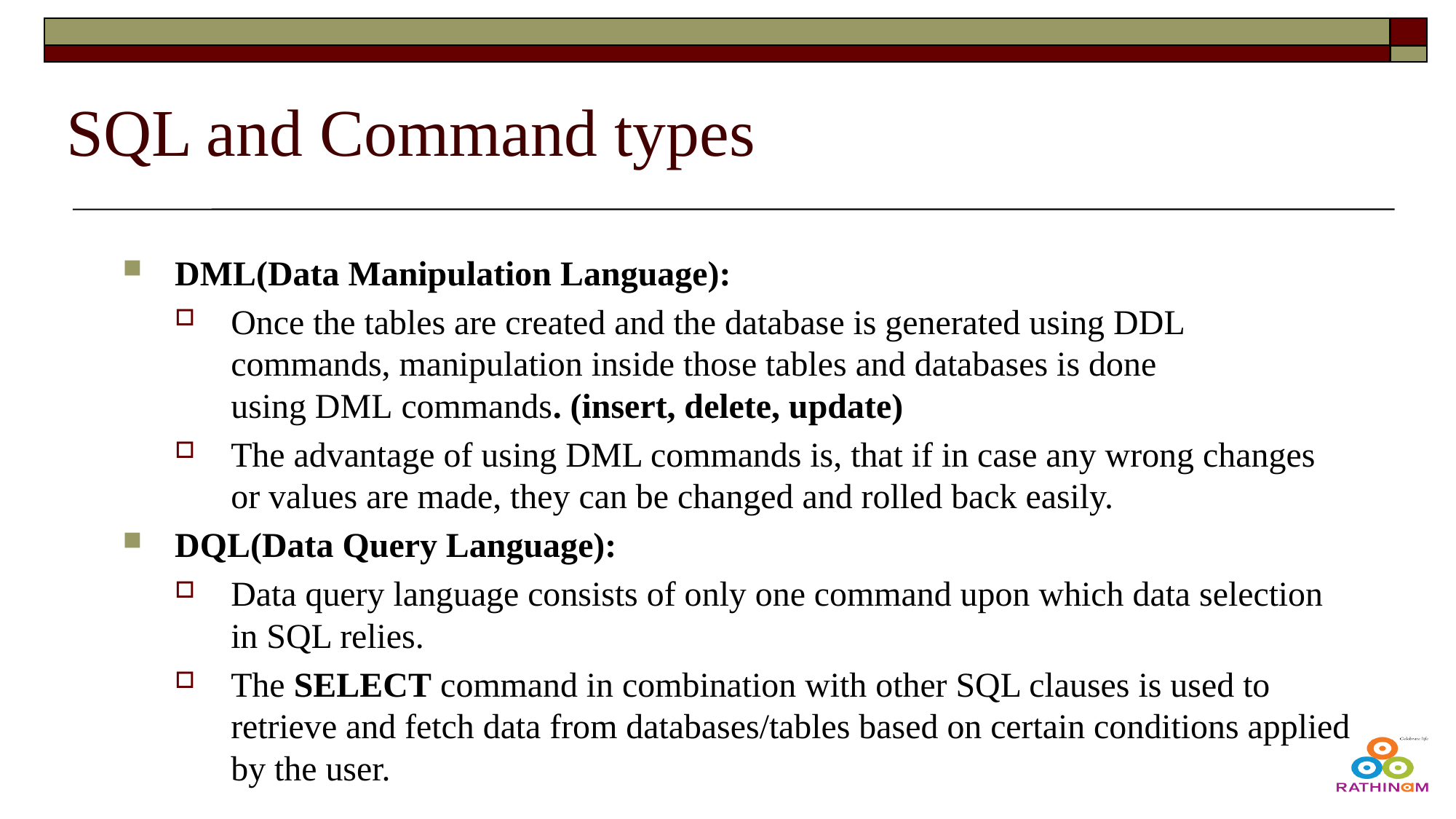

# SQL and Command types
DML(Data Manipulation Language):
Once the tables are created and the database is generated using DDL commands, manipulation inside those tables and databases is done using DML commands. (insert, delete, update)
The advantage of using DML commands is, that if in case any wrong changes or values are made, they can be changed and rolled back easily.
DQL(Data Query Language):
Data query language consists of only one command upon which data selection in SQL relies.
The SELECT command in combination with other SQL clauses is used to retrieve and fetch data from databases/tables based on certain conditions applied by the user.